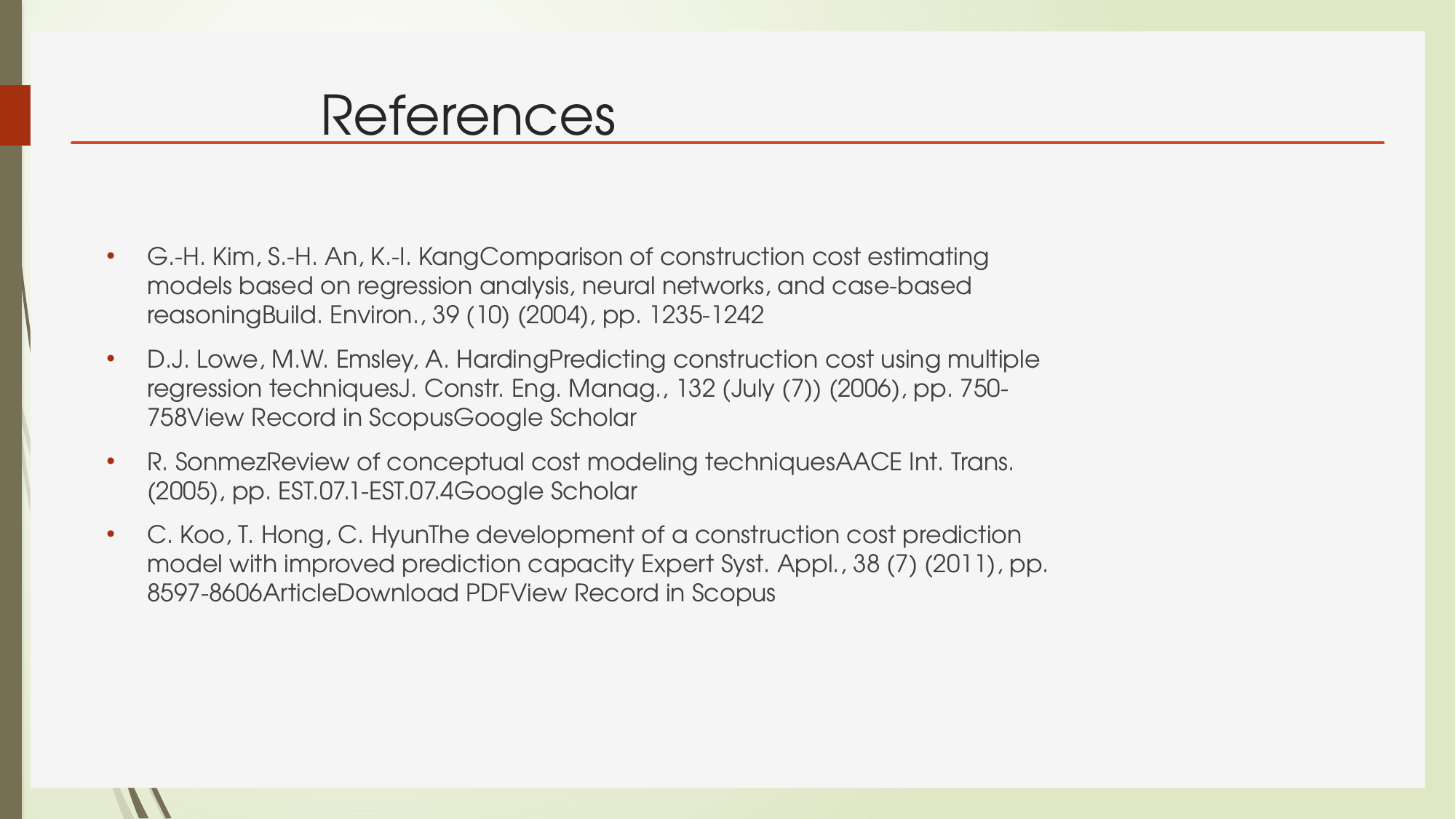

# References

G.-H. Kim, S.-H. An, K.-I. KangComparison of construction cost estimating models based on regression analysis, neural networks, and case-based reasoningBuild. Environ., 39 (10) (2004), pp. 1235-1242
D.J. Lowe, M.W. Emsley, A. HardingPredicting construction cost using multiple regression techniquesJ. Constr. Eng. Manag., 132 (July (7)) (2006), pp. 750-758View Record in ScopusGoogle Scholar
R. SonmezReview of conceptual cost modeling techniquesAACE Int. Trans. (2005), pp. EST.07.1-EST.07.4Google Scholar
C. Koo, T. Hong, C. HyunThe development of a construction cost prediction model with improved prediction capacity Expert Syst. Appl., 38 (7) (2011), pp. 8597-8606ArticleDownload PDFView Record in Scopus